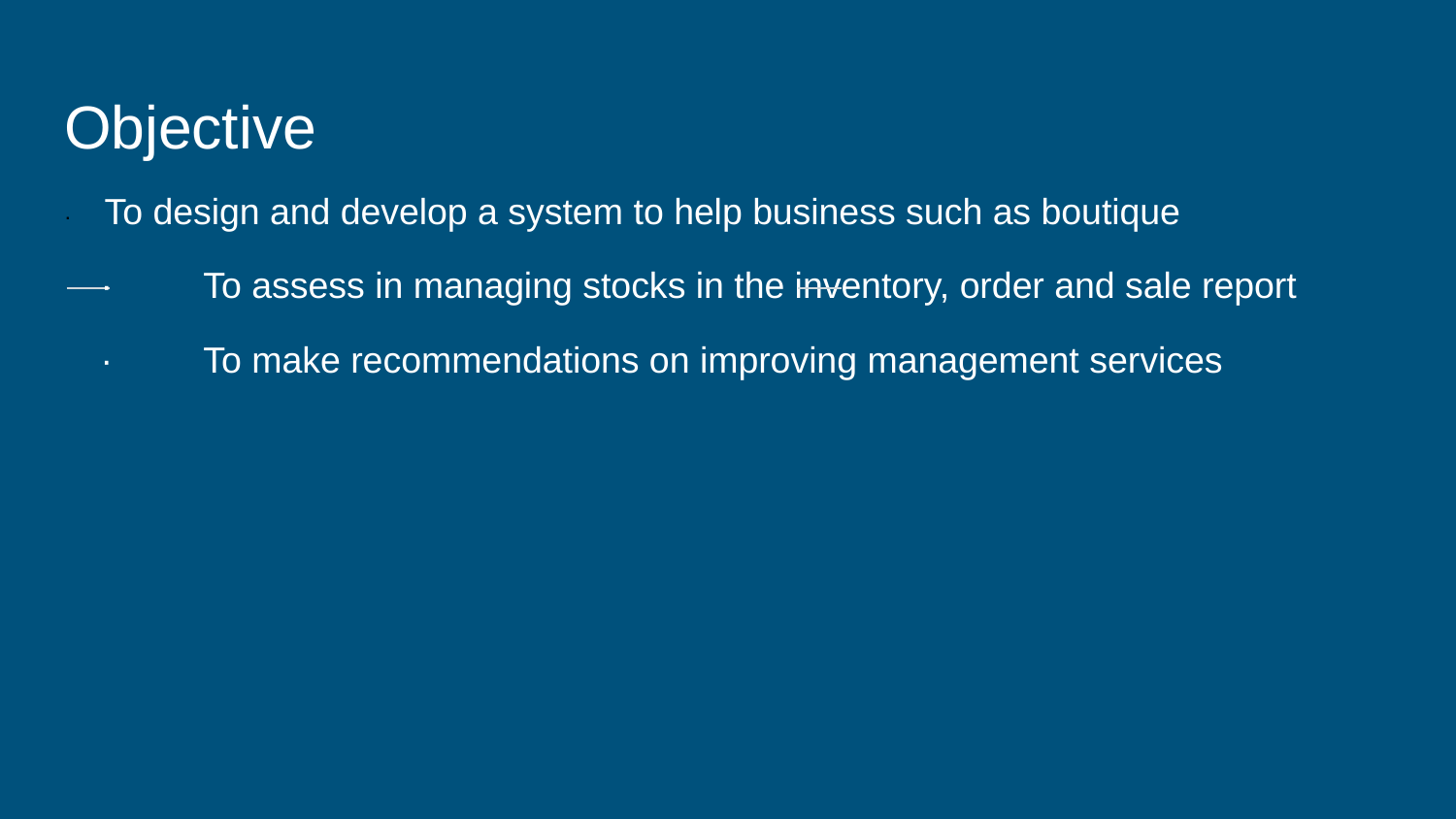

Objective

·         To design and develop a system to help business such as boutique
·         To assess in managing stocks in the inventory, order and sale report
·         To make recommendations on improving management services